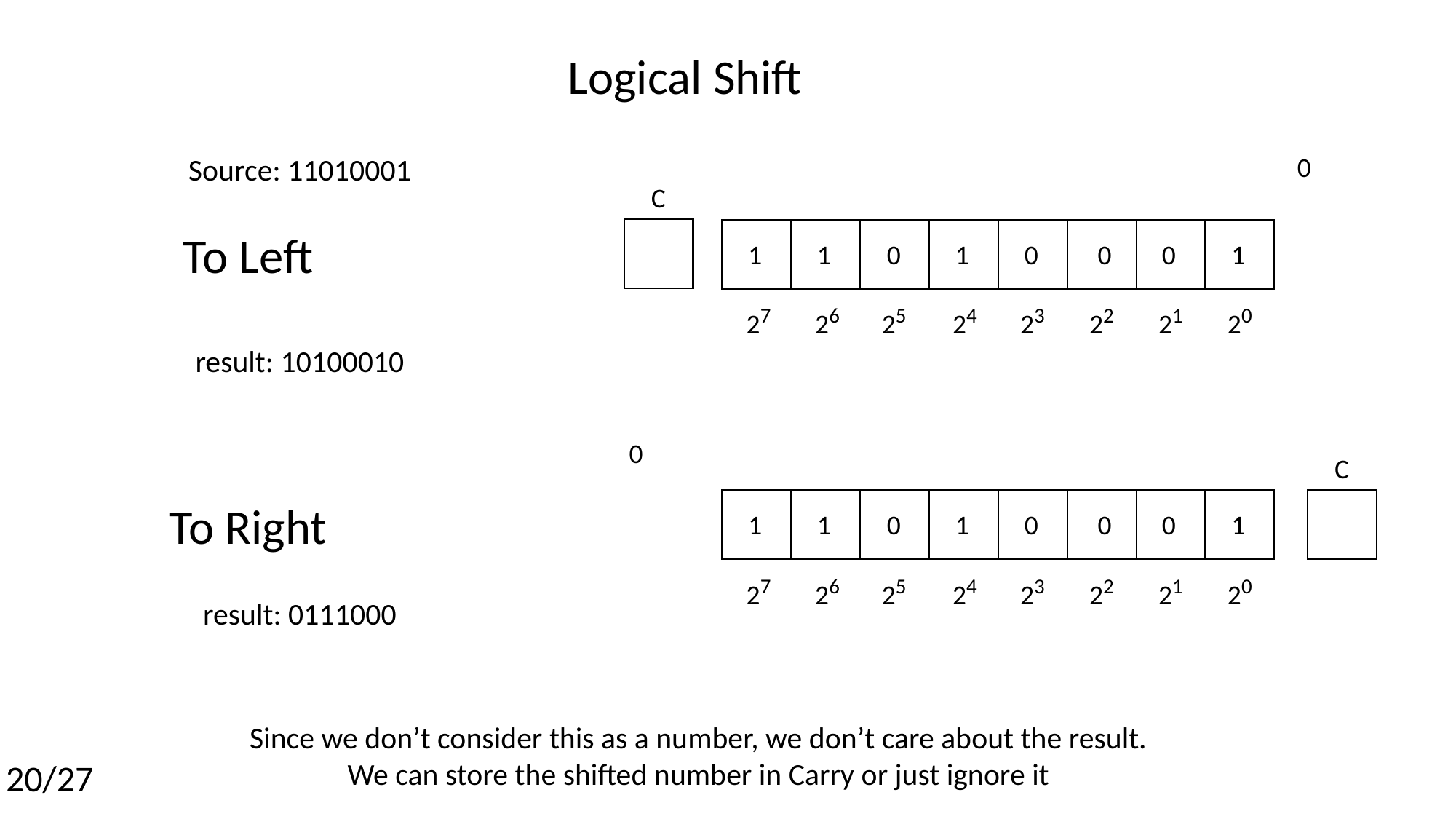

Logical Shift
Source: 11010001

0
C
To Left

1
1
0
1
0
0
0
1
27
26
25
24
23
22
21
20
result: 10100010

0
C
To Right

1
1
0
1
0
0
0
1
27
26
25
24
23
22
21
20
result: 0111000

Since we don’t consider this as a number, we don’t care about the result.
We can store the shifted number in Carry or just ignore it
20/27